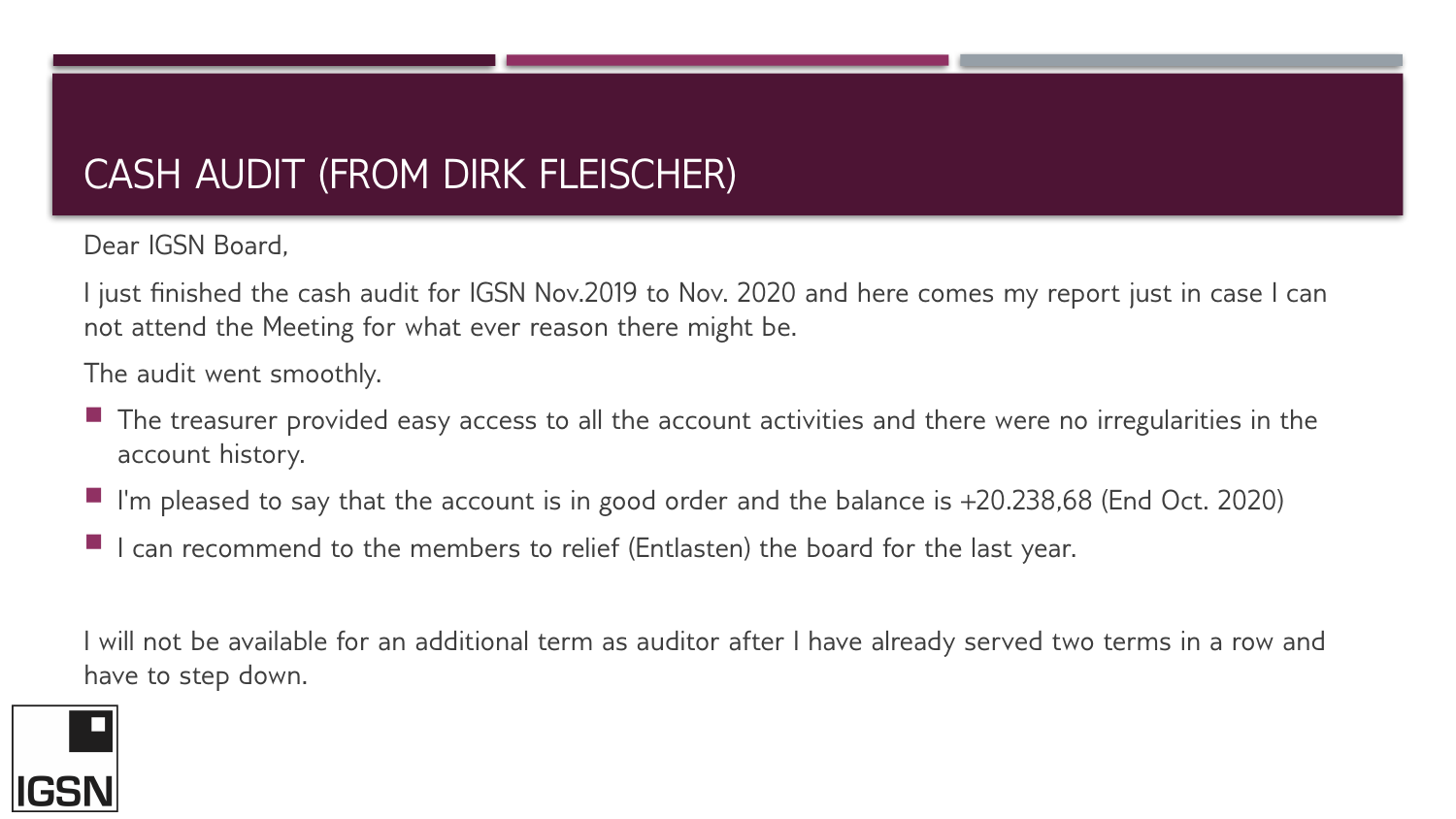

# Cash Audit (from Dirk Fleischer)
Dear IGSN Board,
I just finished the cash audit for IGSN Nov.2019 to Nov. 2020 and here comes my report just in case I can not attend the Meeting for what ever reason there might be.
The audit went smoothly.
The treasurer provided easy access to all the account activities and there were no irregularities in the account history.
I'm pleased to say that the account is in good order and the balance is +20.238,68 (End Oct. 2020)
I can recommend to the members to relief (Entlasten) the board for the last year.

I will not be available for an additional term as auditor after I have already served two terms in a row and have to step down.